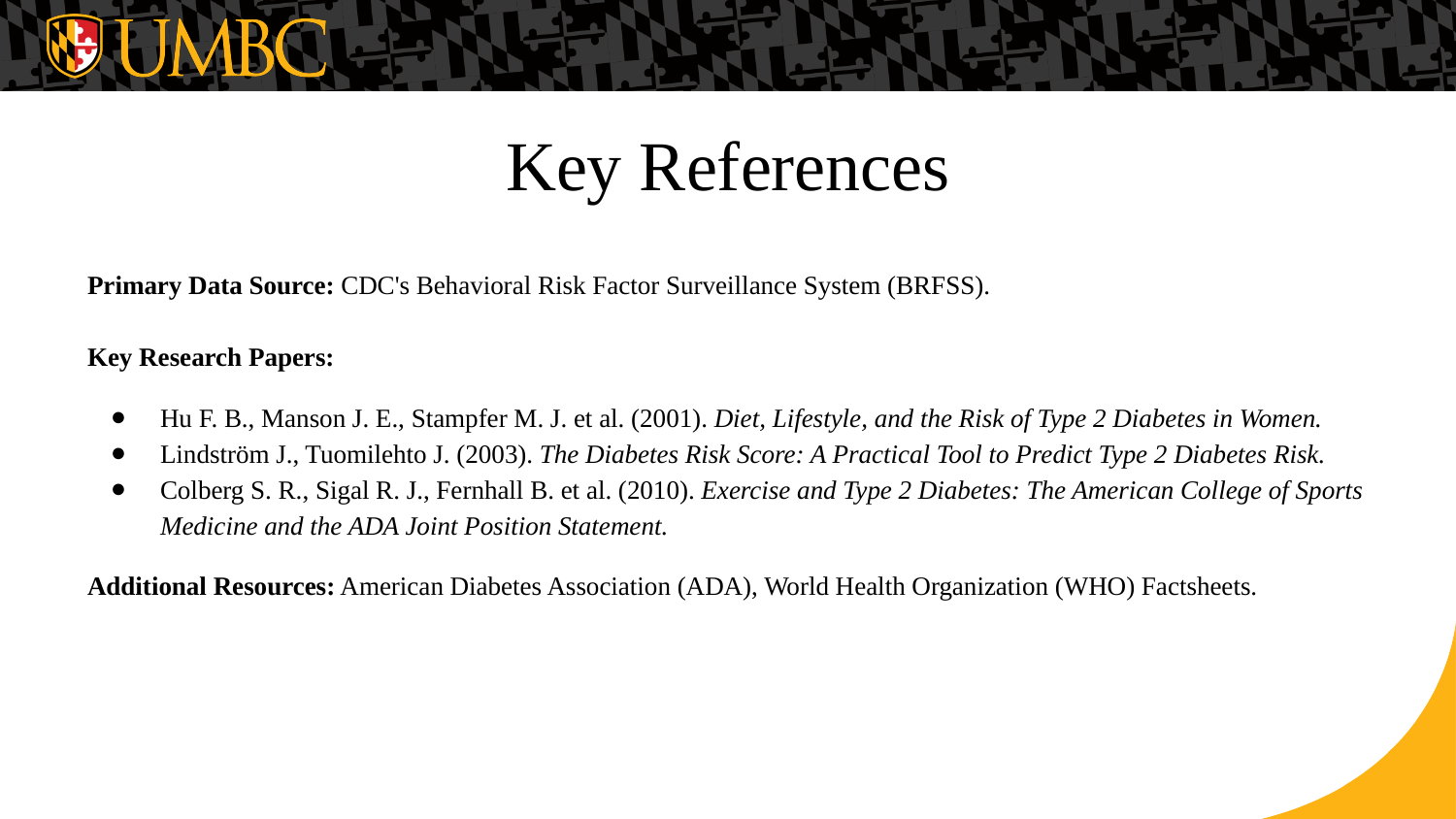

# Key References
Primary Data Source: CDC's Behavioral Risk Factor Surveillance System (BRFSS).

Key Research Papers:
Hu F. B., Manson J. E., Stampfer M. J. et al. (2001). Diet, Lifestyle, and the Risk of Type 2 Diabetes in Women.
Lindström J., Tuomilehto J. (2003). The Diabetes Risk Score: A Practical Tool to Predict Type 2 Diabetes Risk.
Colberg S. R., Sigal R. J., Fernhall B. et al. (2010). Exercise and Type 2 Diabetes: The American College of Sports Medicine and the ADA Joint Position Statement.
Additional Resources: American Diabetes Association (ADA), World Health Organization (WHO) Factsheets.